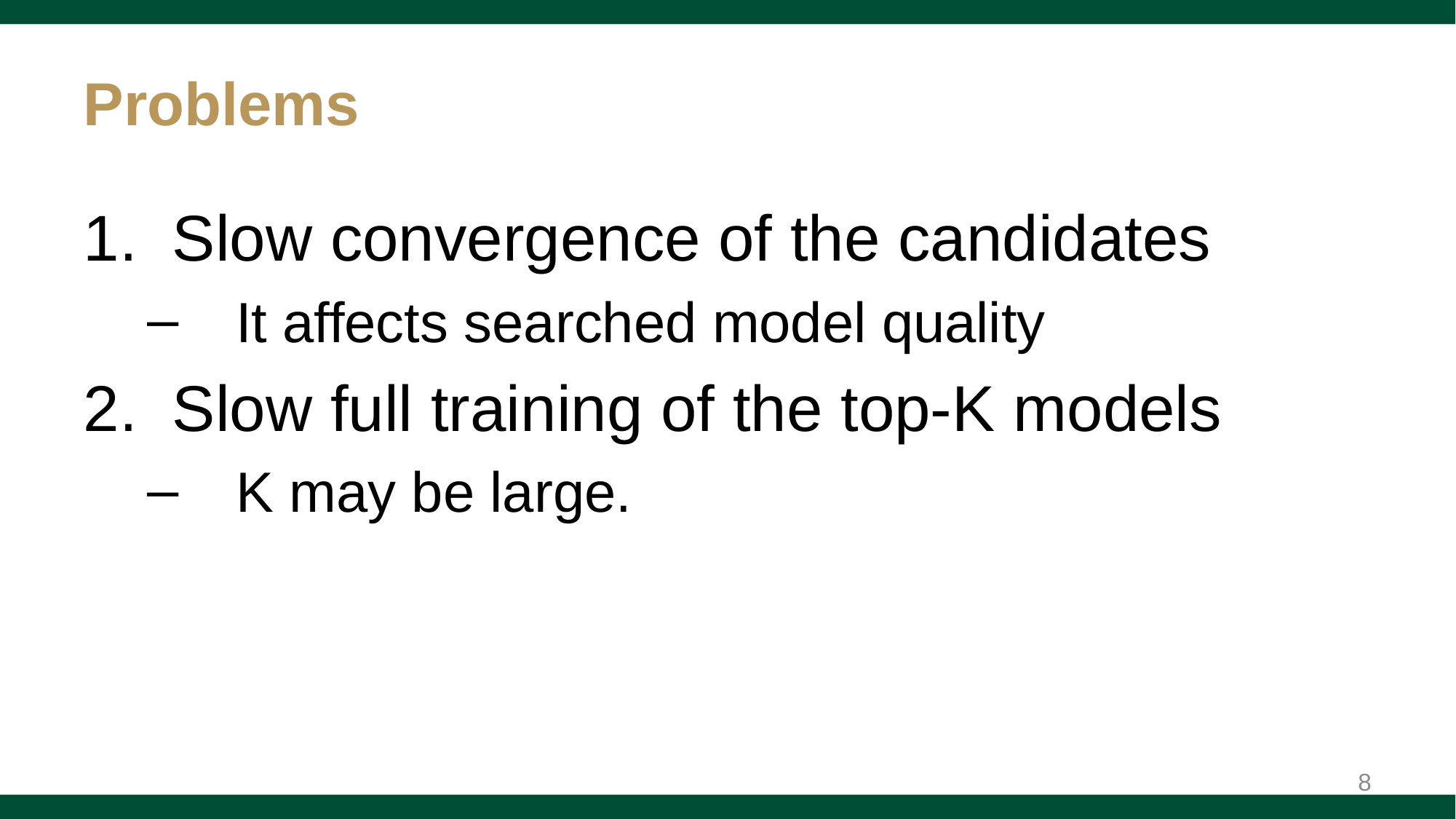

# Problems
Slow convergence of the candidates
It affects searched model quality
Slow full training of the top-K models
K may be large.
8